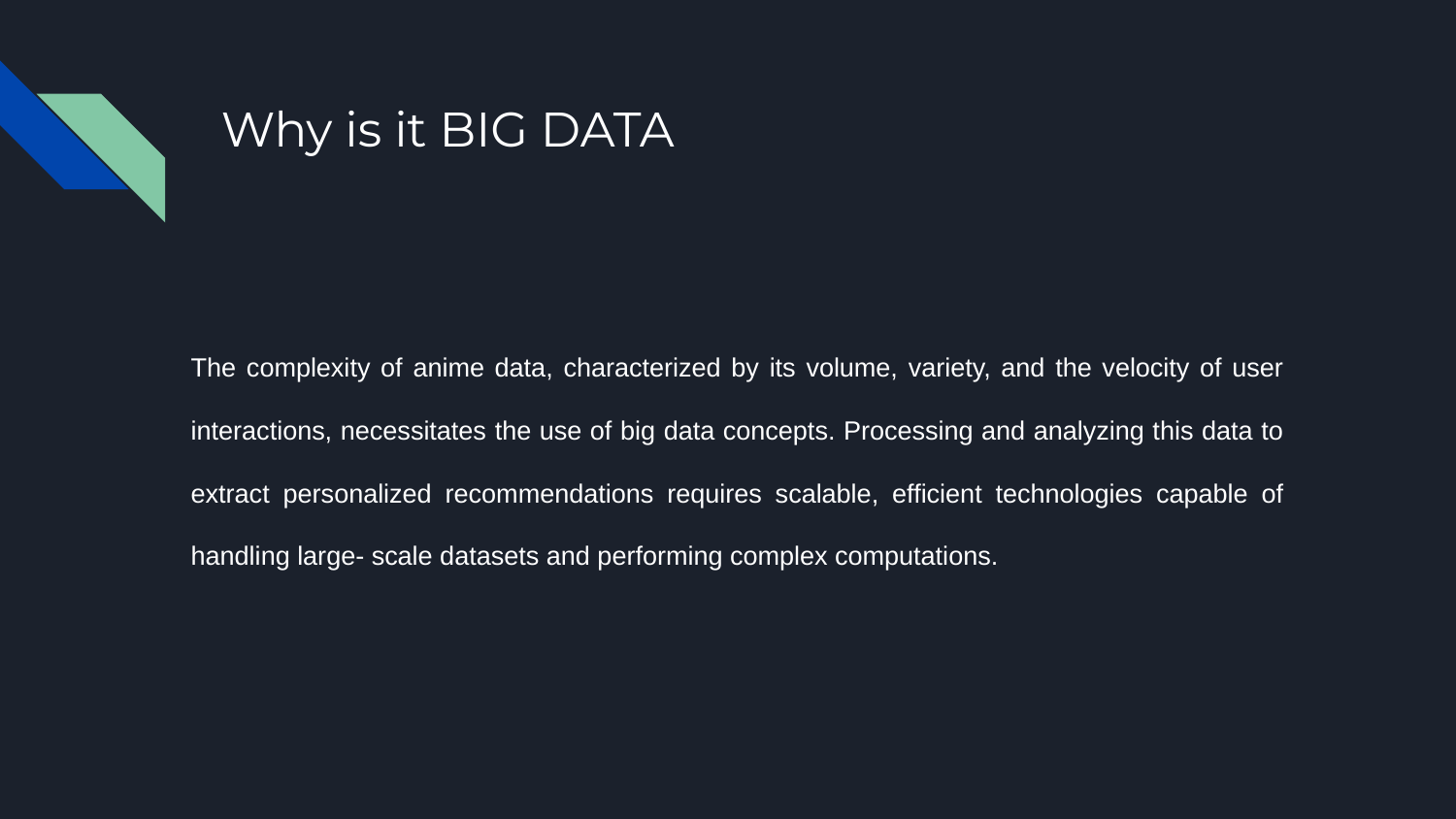

# Why is it BIG DATA
The complexity of anime data, characterized by its volume, variety, and the velocity of user interactions, necessitates the use of big data concepts. Processing and analyzing this data to extract personalized recommendations requires scalable, efficient technologies capable of handling large- scale datasets and performing complex computations.